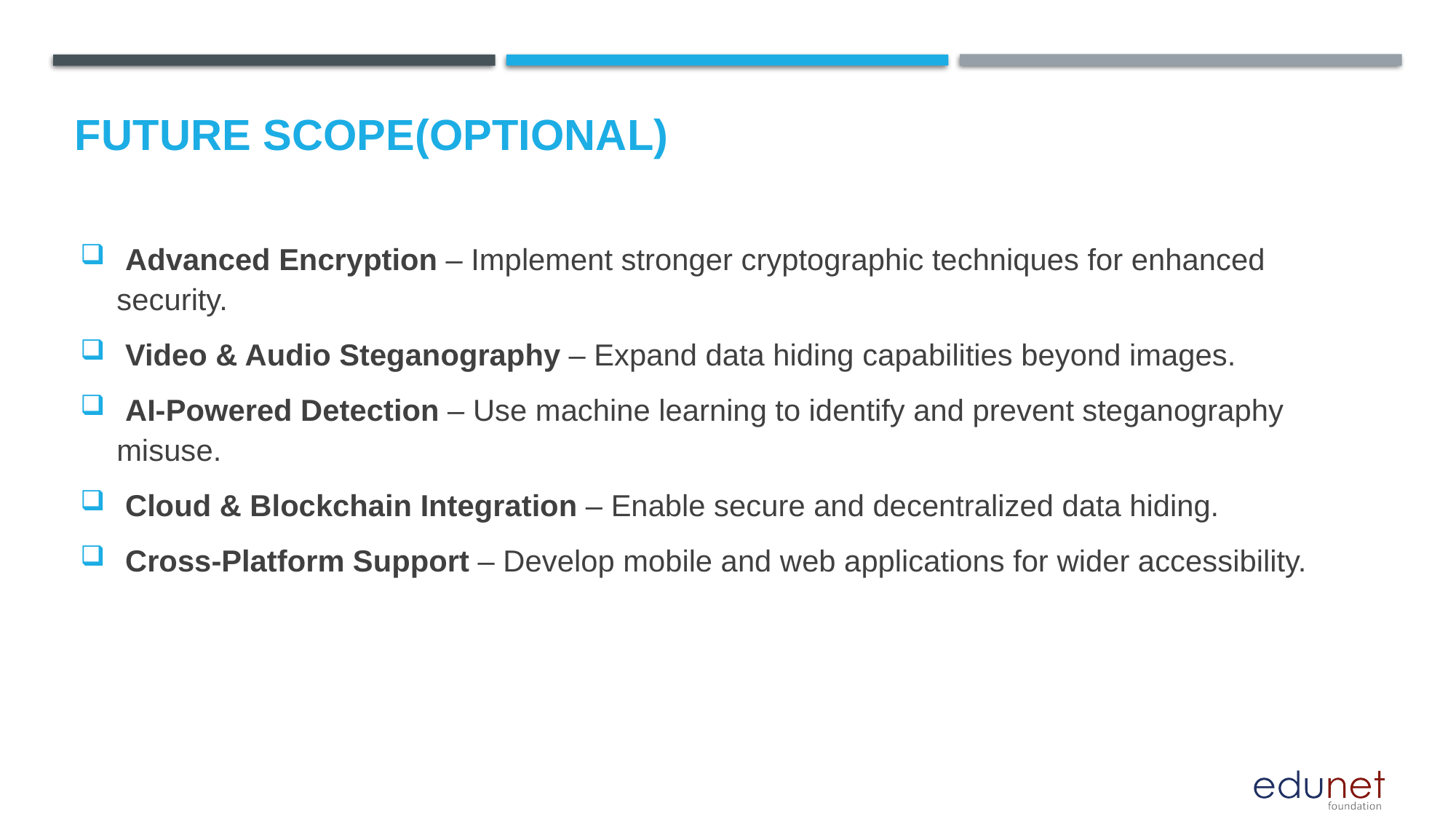

Future scope(optional)
 Advanced Encryption – Implement stronger cryptographic techniques for enhanced security.
 Video & Audio Steganography – Expand data hiding capabilities beyond images.
 AI-Powered Detection – Use machine learning to identify and prevent steganography misuse.
 Cloud & Blockchain Integration – Enable secure and decentralized data hiding.
 Cross-Platform Support – Develop mobile and web applications for wider accessibility.